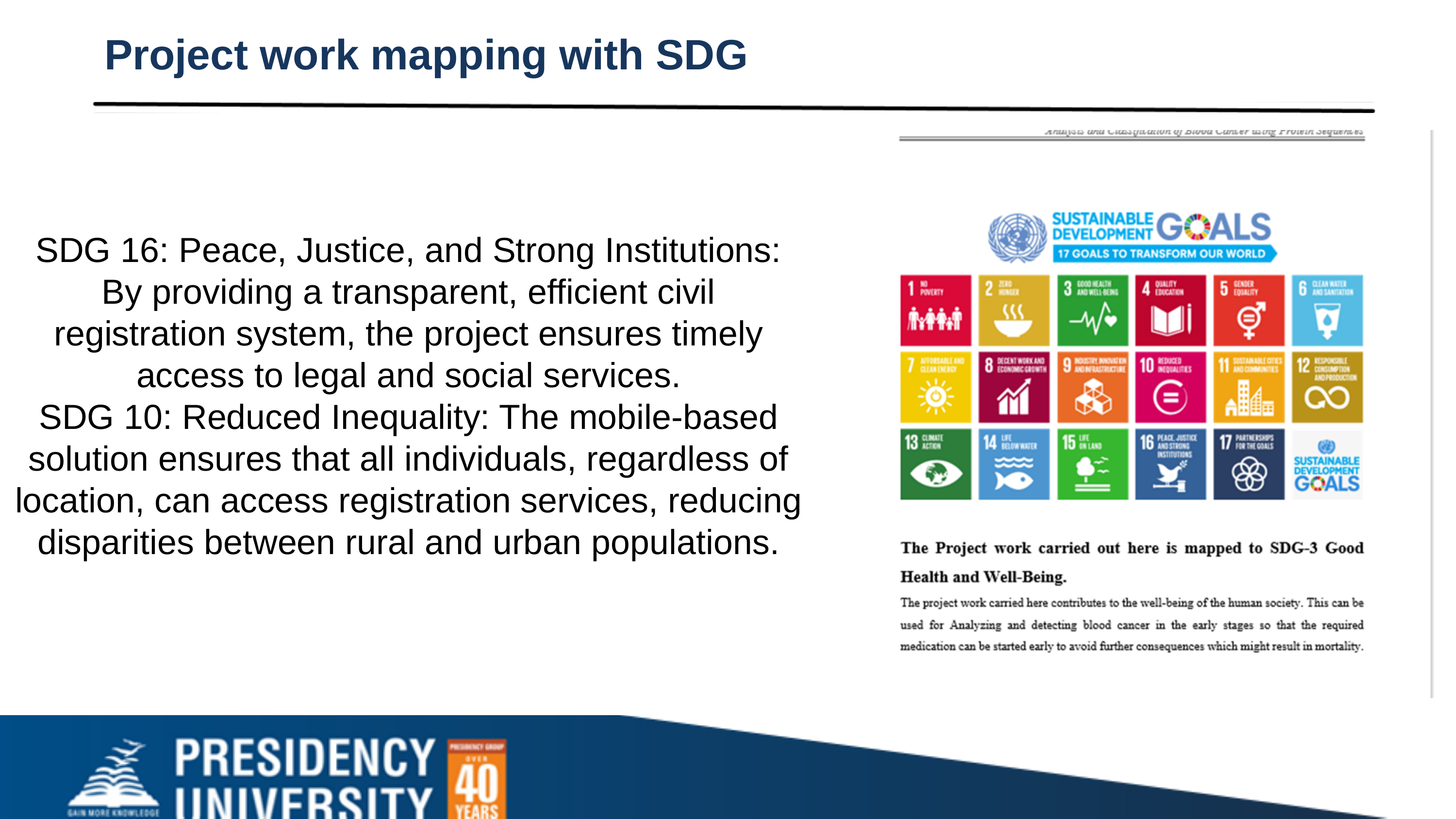

Project work mapping with SDG

SDG 16: Peace, Justice, and Strong Institutions: By providing a transparent, efficient civil registration system, the project ensures timely access to legal and social services.
SDG 10: Reduced Inequality: The mobile-based solution ensures that all individuals, regardless of location, can access registration services, reducing disparities between rural and urban populations.